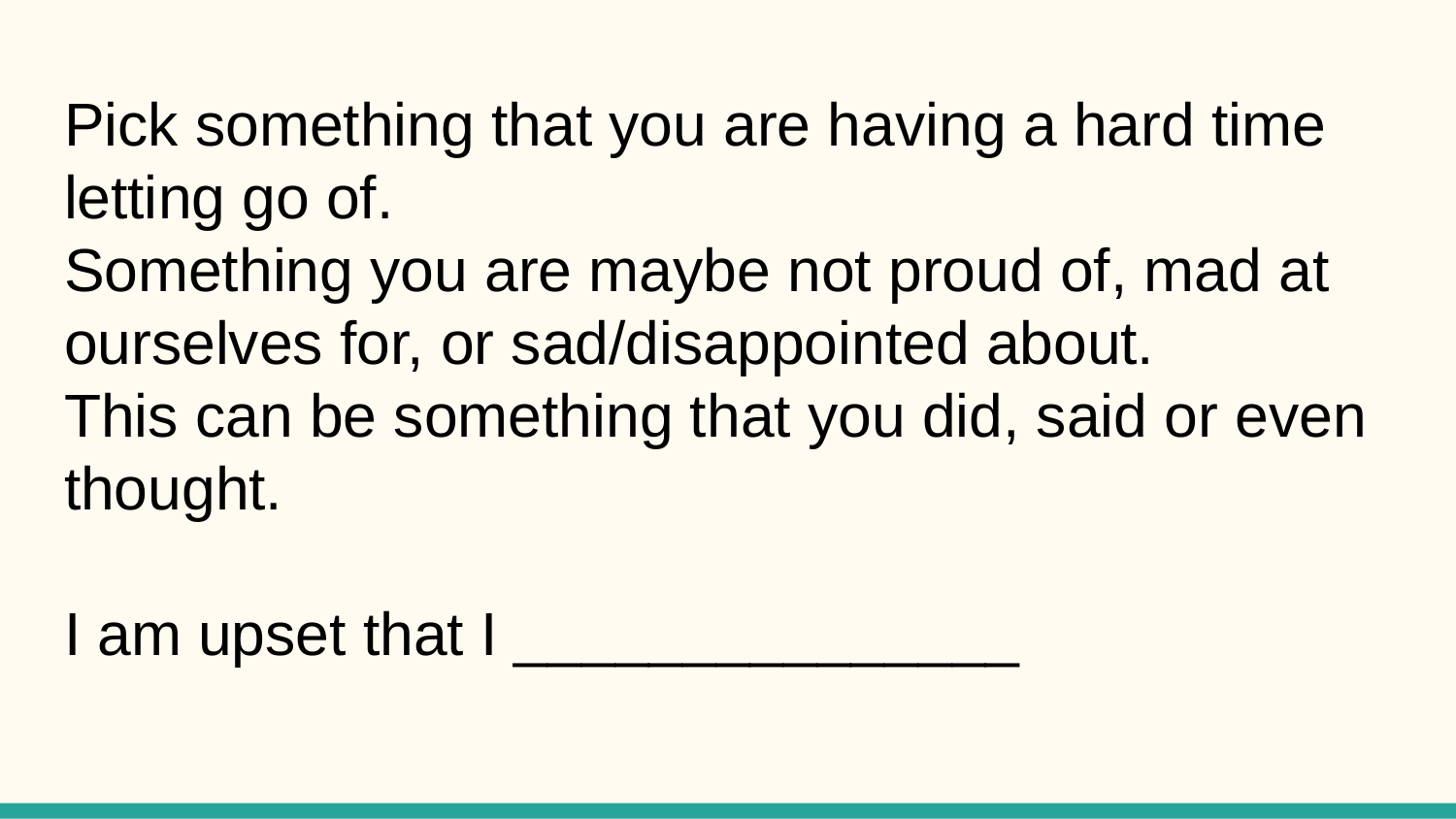

# Pick something that you are having a hard time letting go of.
Something you are maybe not proud of, mad at ourselves for, or sad/disappointed about.
This can be something that you did, said or even thought.

I am upset that I _______________